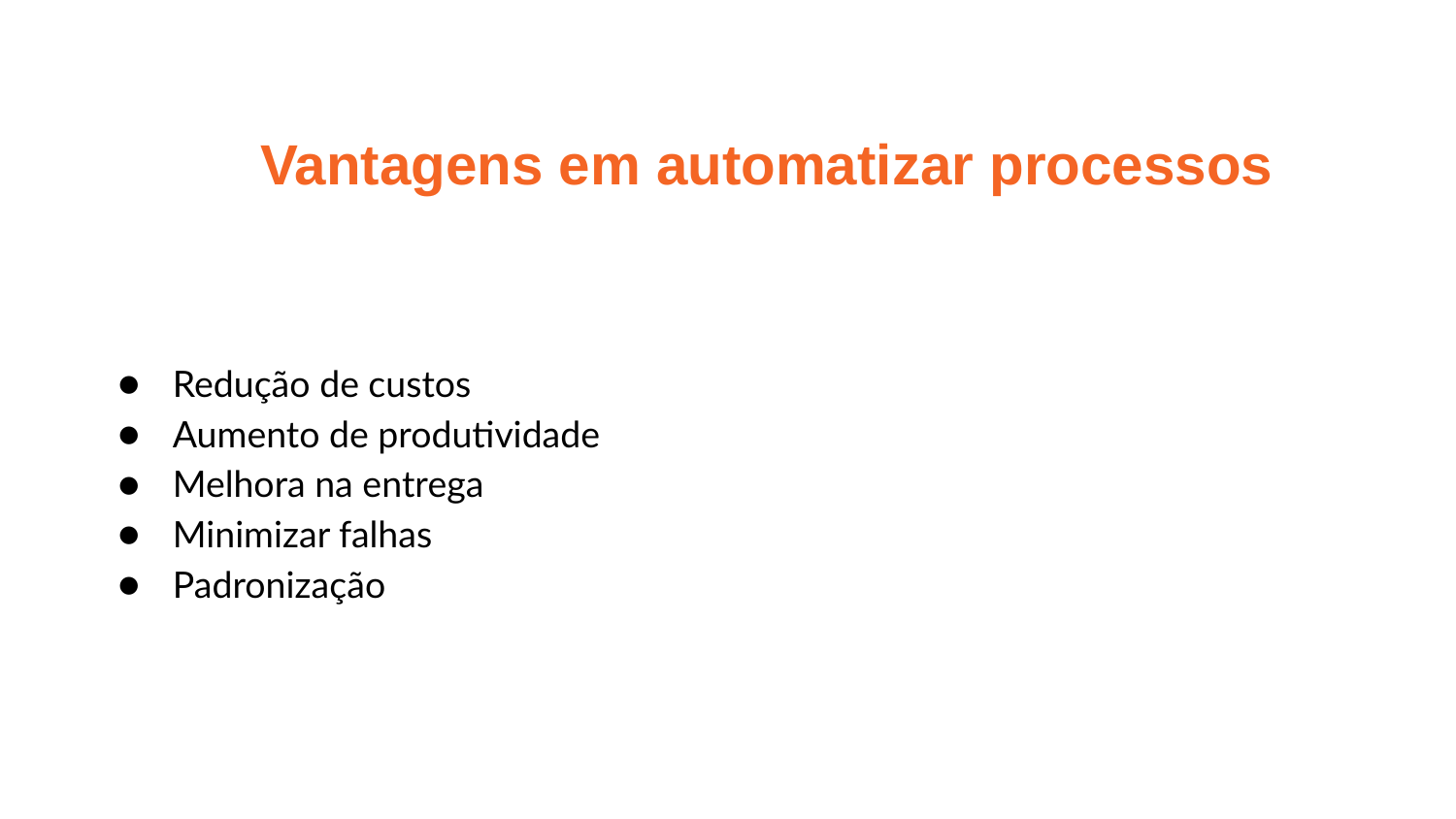

Vantagens em automatizar processos
Redução de custos
Aumento de produtividade
Melhora na entrega
Minimizar falhas
Padronização